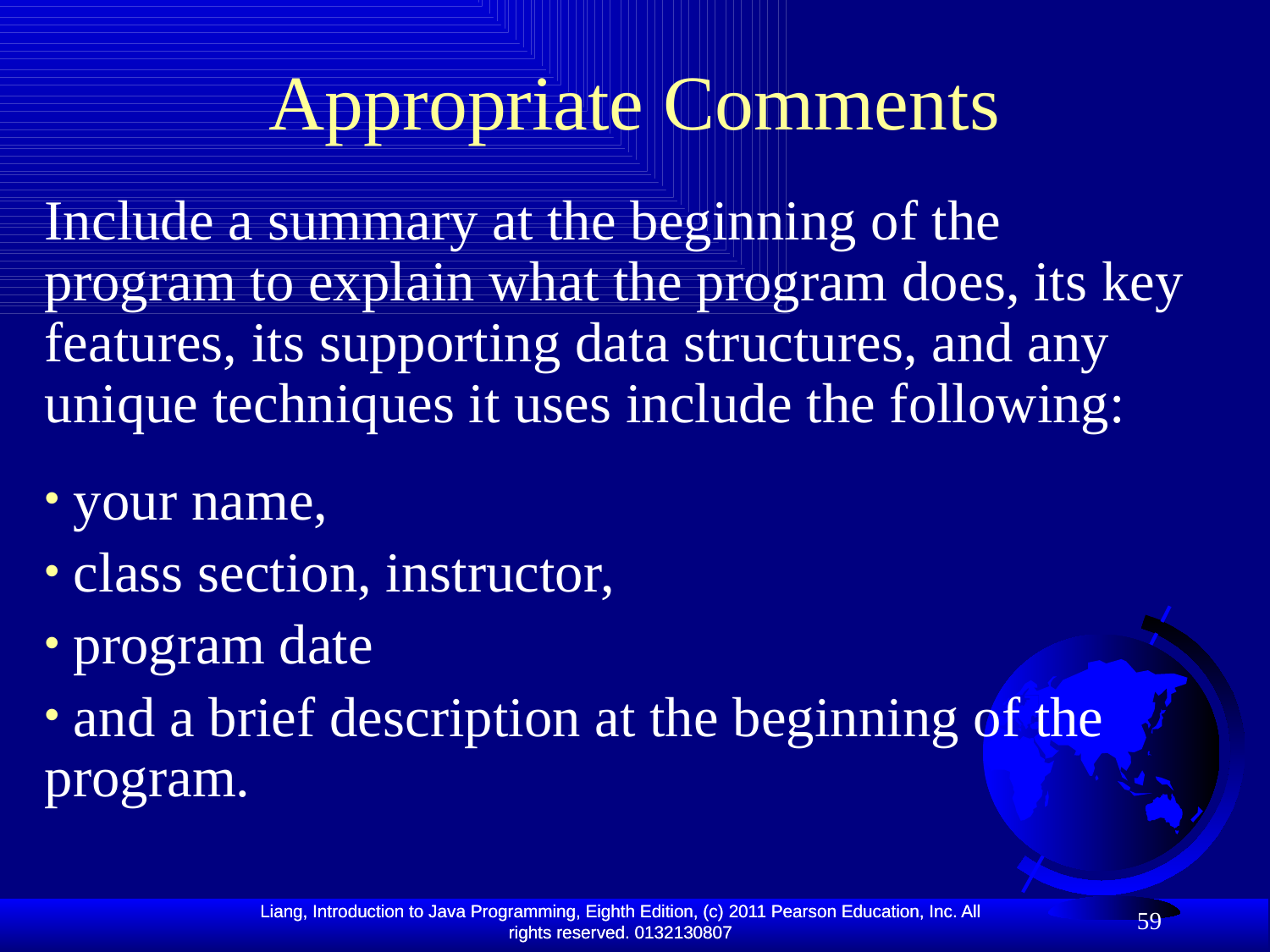

# Appropriate Comments
Include a summary at the beginning of the program to explain what the program does, its key features, its supporting data structures, and any unique techniques it uses include the following:

 your name,
 class section, instructor,
 program date
 and a brief description at the beginning of the program.
59